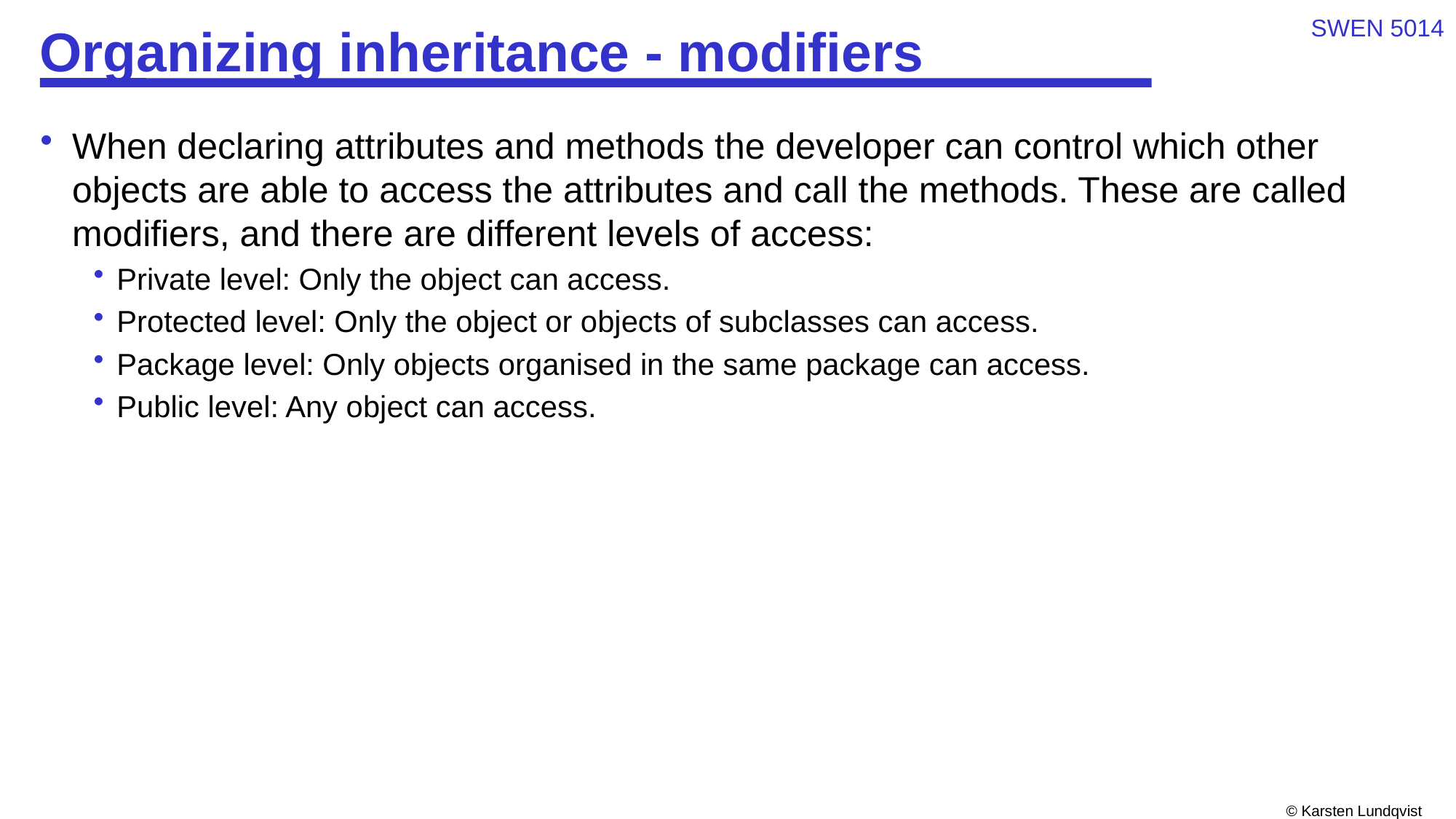

# Organizing inheritance - modifiers
4
When declaring attributes and methods the developer can control which other objects are able to access the attributes and call the methods. These are called modifiers, and there are different levels of access:
Private level: Only the object can access.
Protected level: Only the object or objects of subclasses can access.
Package level: Only objects organised in the same package can access.
Public level: Any object can access.